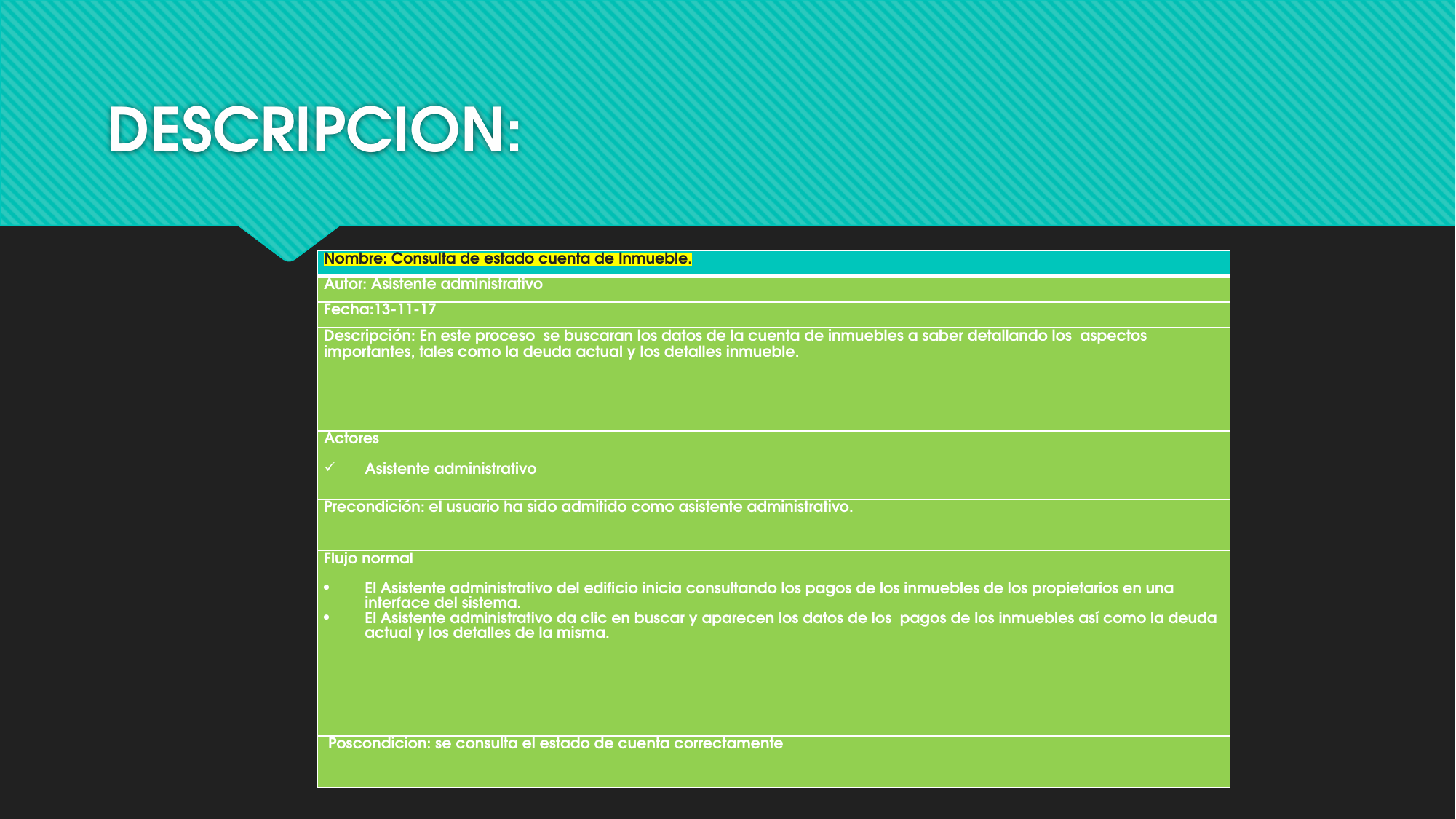

# DESCRIPCION:
| Nombre: Consulta de estado cuenta de Inmueble. |
| --- |
| Autor: Asistente administrativo |
| Fecha:13-11-17 |
| Descripción: En este proceso se buscaran los datos de la cuenta de inmuebles a saber detallando los aspectos importantes, tales como la deuda actual y los detalles inmueble. |
| Actores Asistente administrativo |
| Precondición: el usuario ha sido admitido como asistente administrativo. |
| Flujo normal El Asistente administrativo del edificio inicia consultando los pagos de los inmuebles de los propietarios en una interface del sistema. El Asistente administrativo da clic en buscar y aparecen los datos de los pagos de los inmuebles así como la deuda actual y los detalles de la misma. |
| Poscondicion: se consulta el estado de cuenta correctamente |